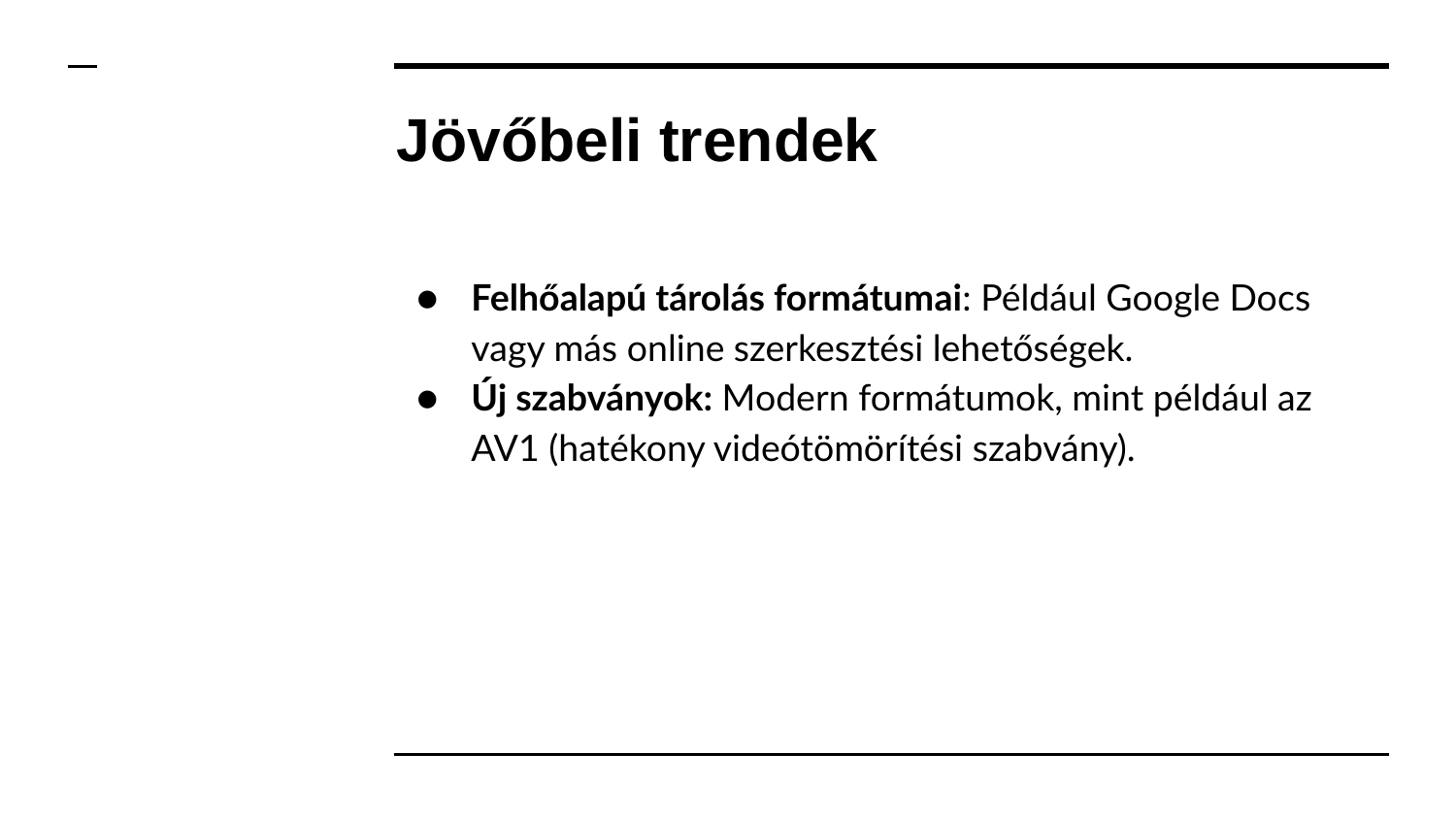

# Jövőbeli trendek
Felhőalapú tárolás formátumai: Például Google Docs vagy más online szerkesztési lehetőségek.
Új szabványok: Modern formátumok, mint például az AV1 (hatékony videótömörítési szabvány).